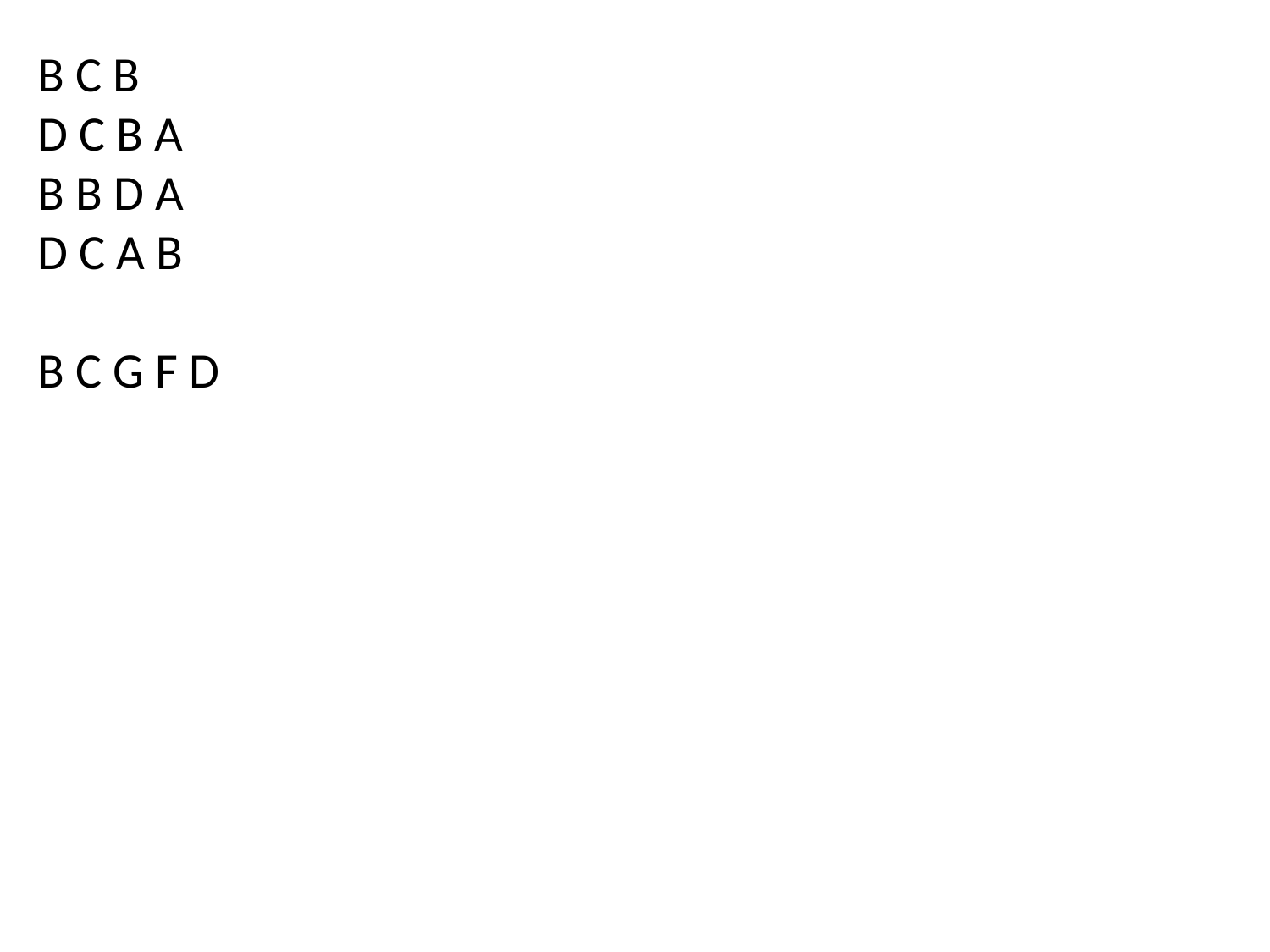

B C B
D C B A
B B D A
D C A B

B C G F D